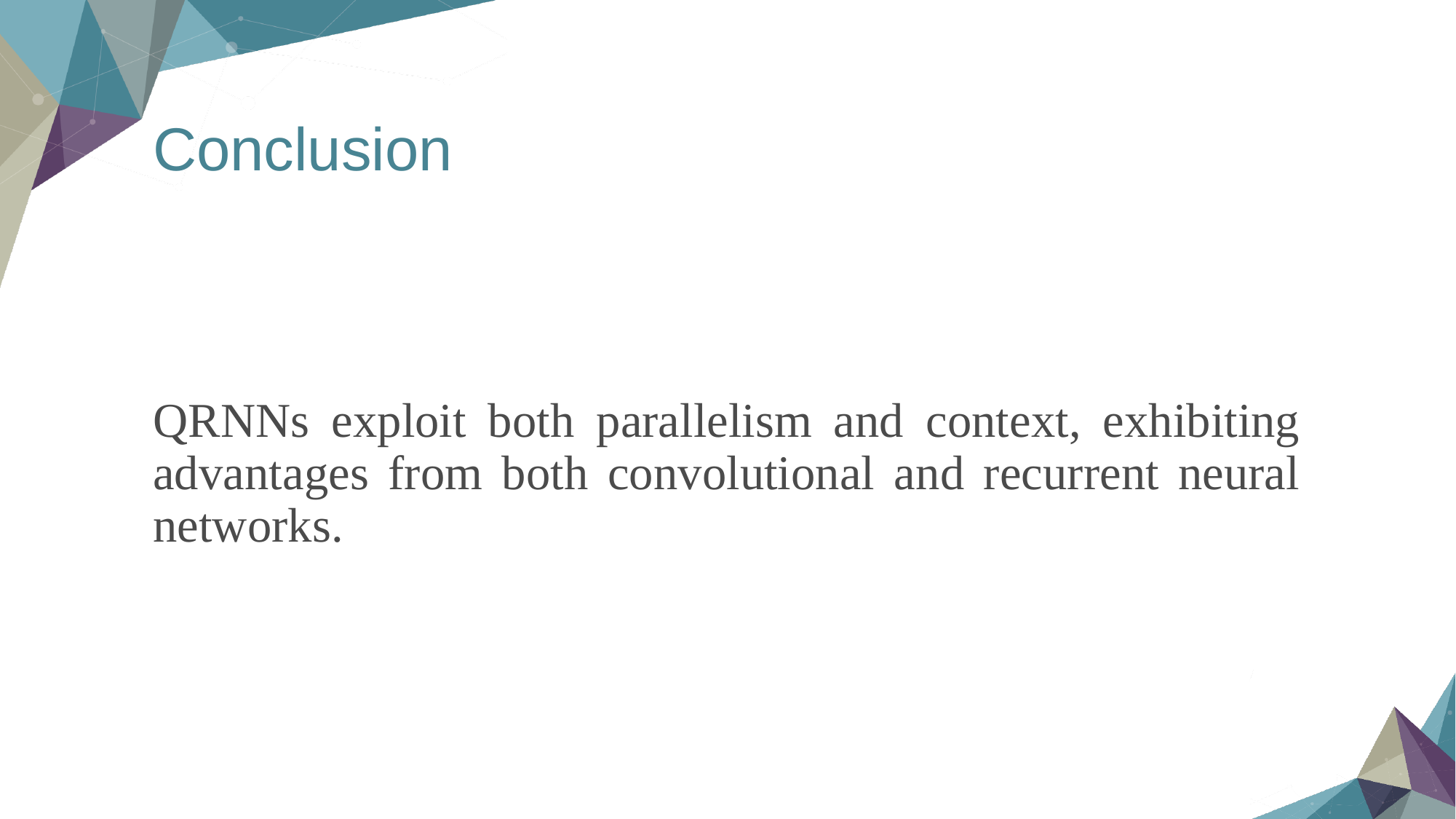

# Conclusion
QRNNs exploit both parallelism and context, exhibiting advantages from both convolutional and recurrent neural networks.